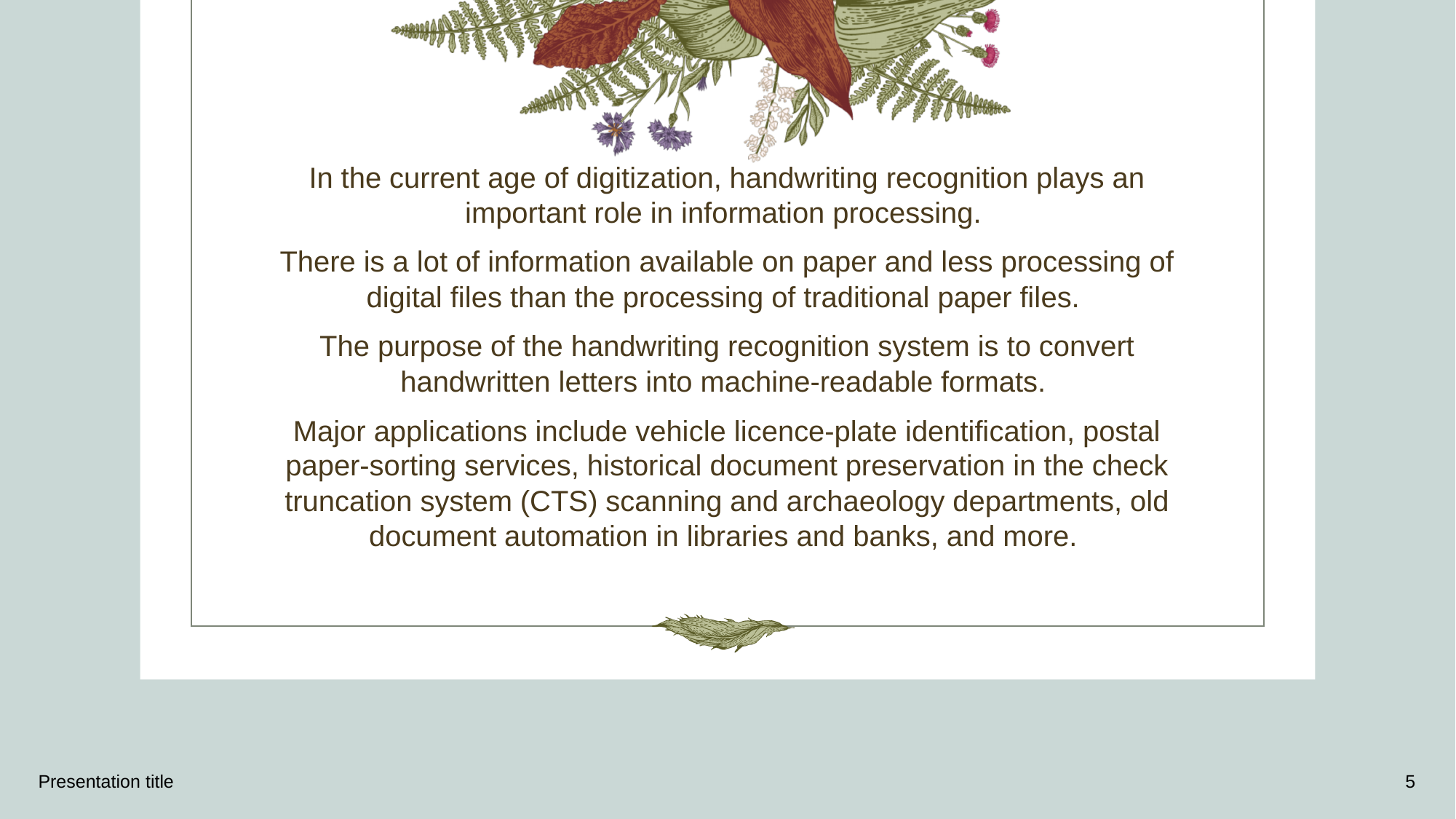

In the current age of digitization, handwriting recognition plays an important role in information processing.
There is a lot of information available on paper and less processing of digital files than the processing of traditional paper files.
The purpose of the handwriting recognition system is to convert handwritten letters into machine-readable formats.
Major applications include vehicle licence-plate identification, postal paper-sorting services, historical document preservation in the check truncation system (CTS) scanning and archaeology departments, old document automation in libraries and banks, and more.
Presentation title
5